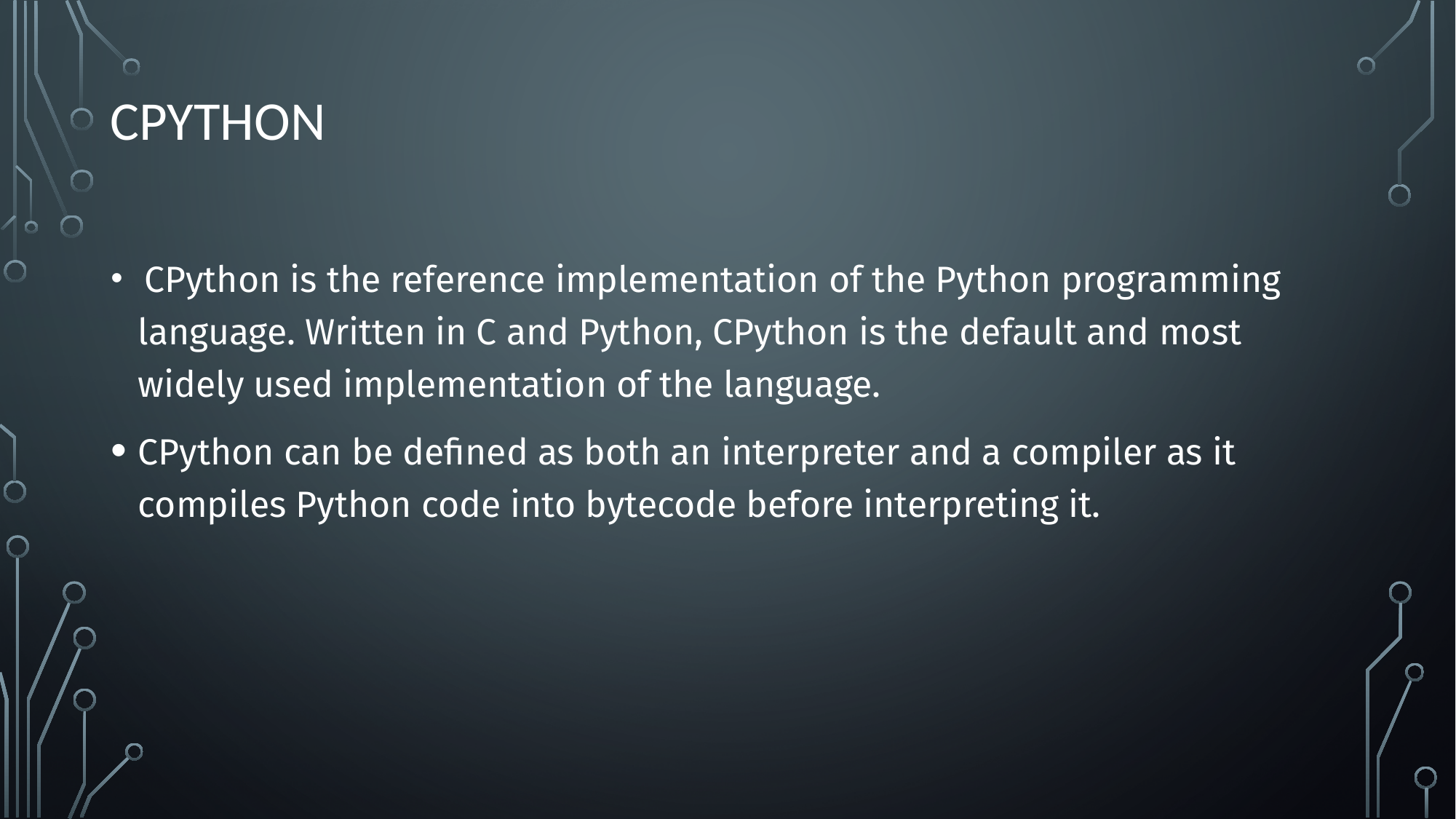

# CPython
 CPython is the reference implementation of the Python programming language. Written in C and Python, CPython is the default and most widely used implementation of the language.
CPython can be defined as both an interpreter and a compiler as it compiles Python code into bytecode before interpreting it.